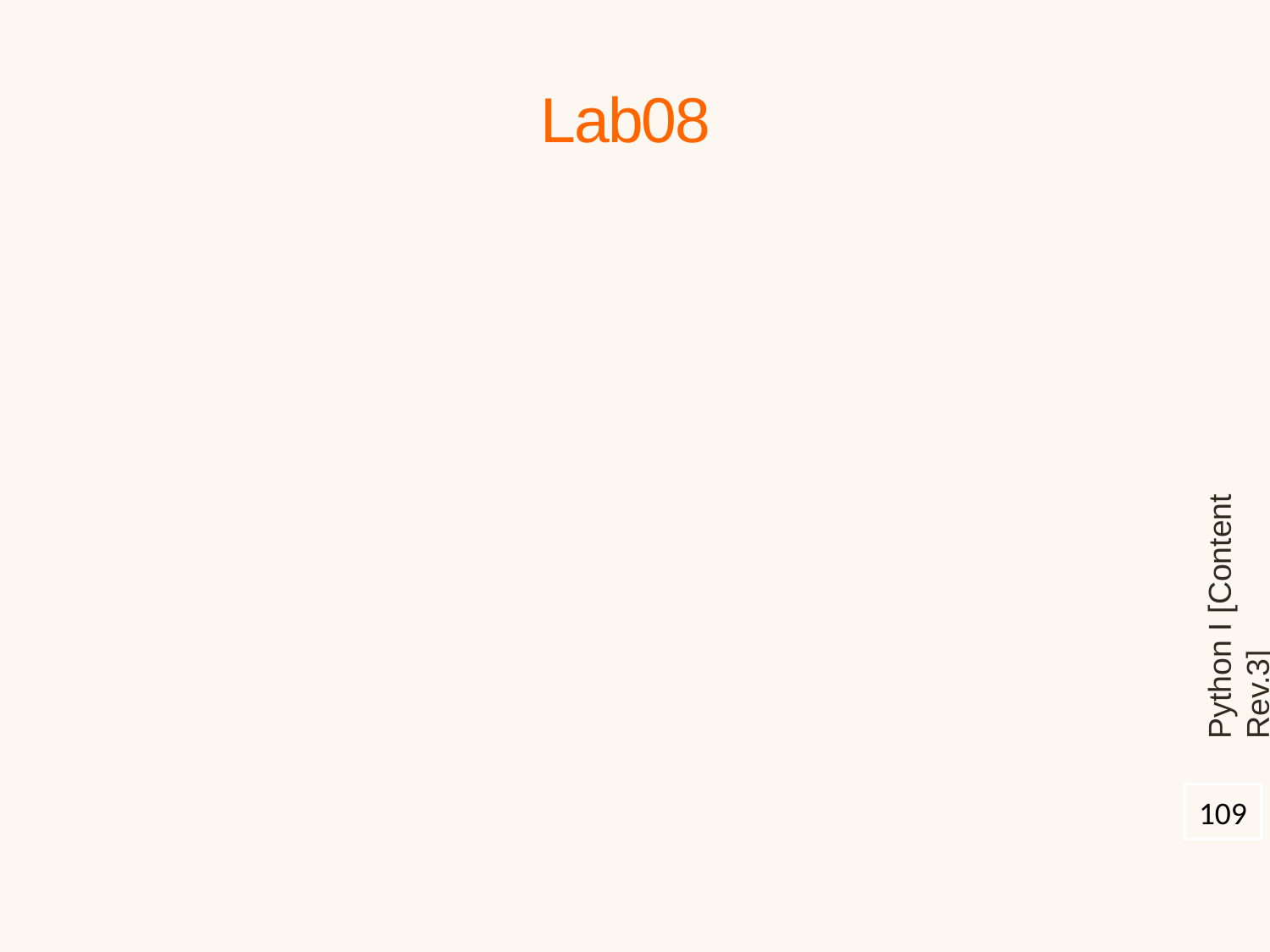

# Lab08

Python I [Content Rev.3]
109